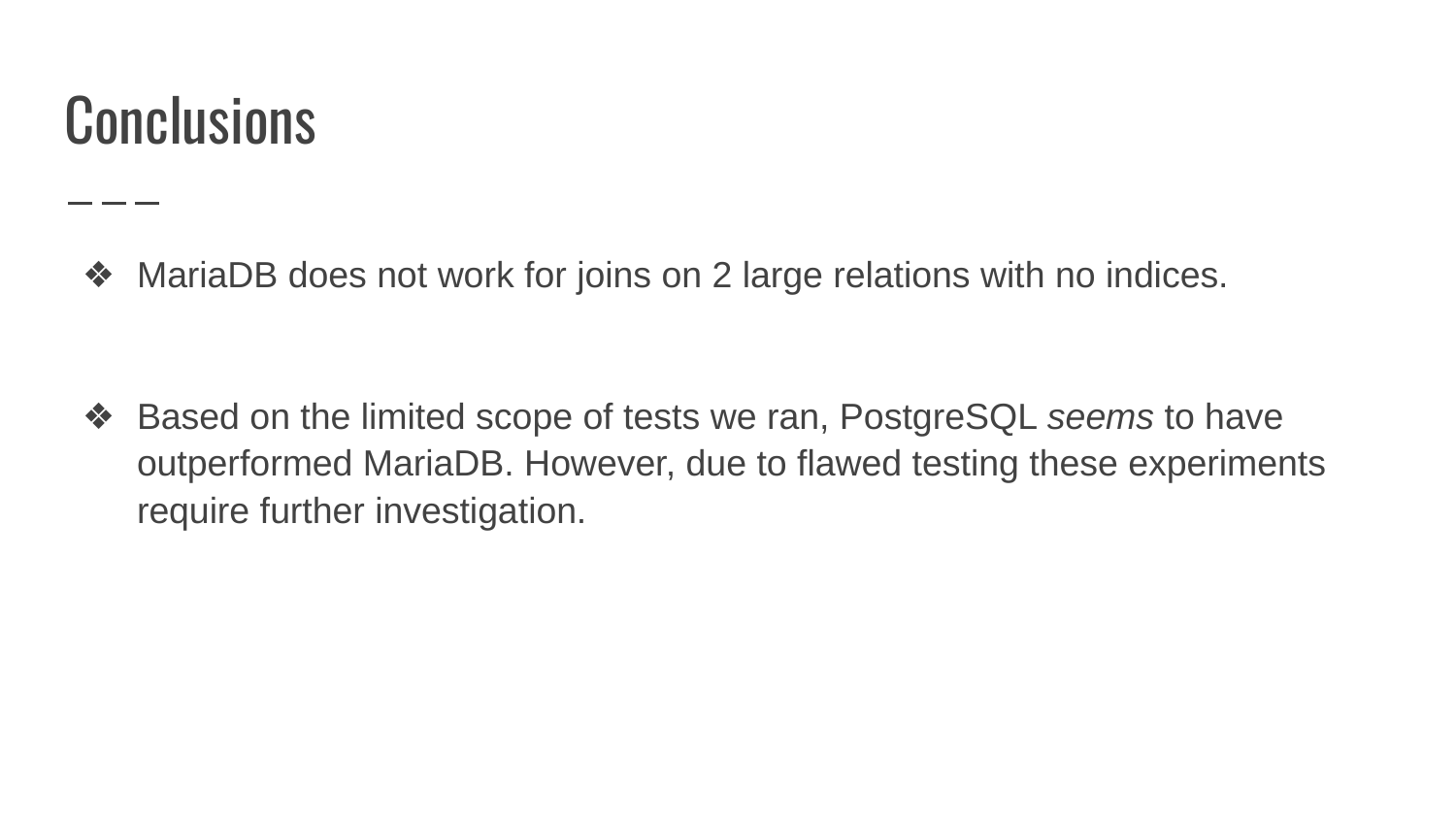

# Conclusions
MariaDB does not work for joins on 2 large relations with no indices.

Based on the limited scope of tests we ran, PostgreSQL seems to have outperformed MariaDB. However, due to flawed testing these experiments require further investigation.